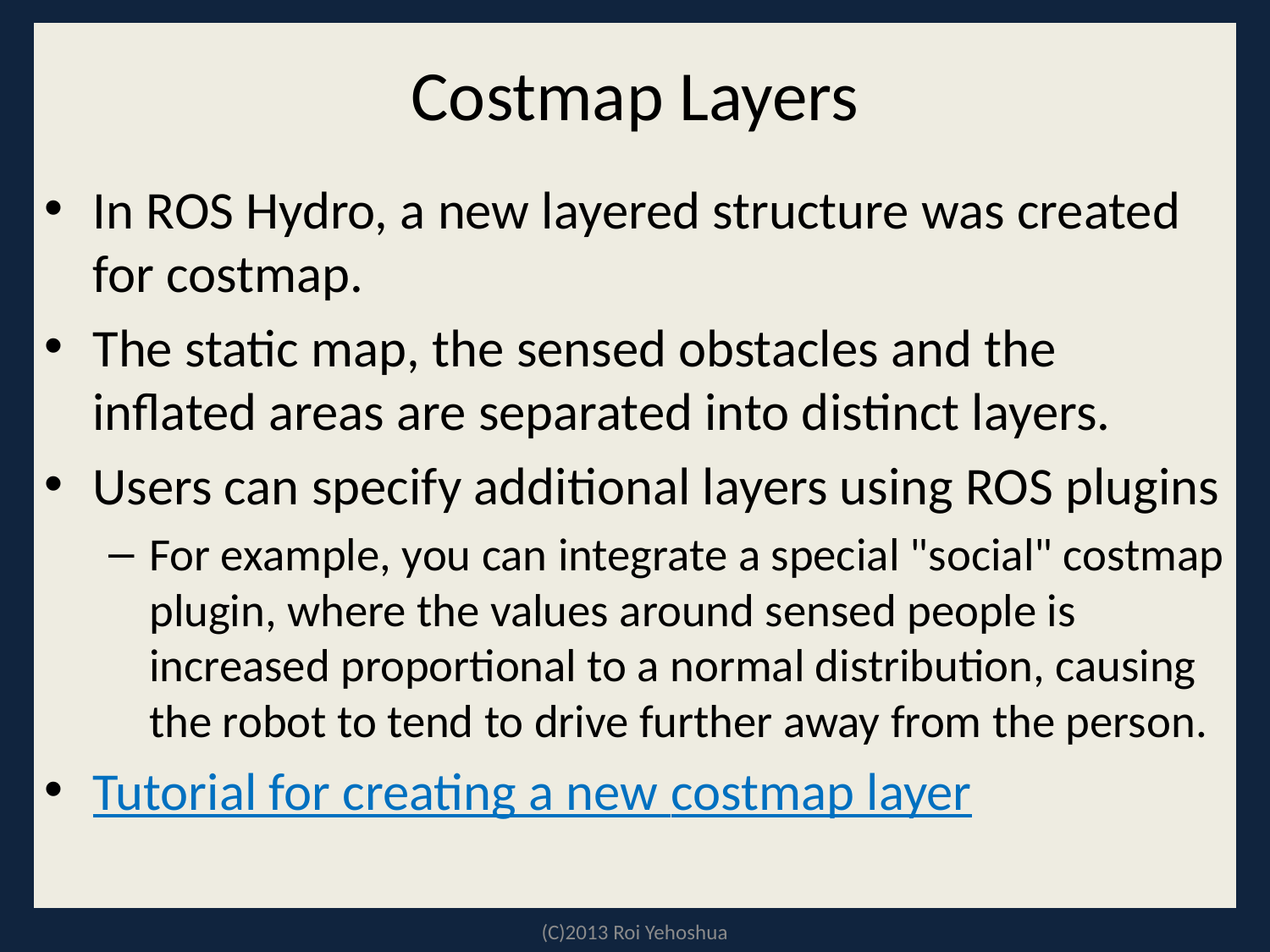

# Costmap Layers
In ROS Hydro, a new layered structure was created for costmap.
The static map, the sensed obstacles and the inflated areas are separated into distinct layers.
Users can specify additional layers using ROS plugins
For example, you can integrate a special "social" costmap plugin, where the values around sensed people is increased proportional to a normal distribution, causing the robot to tend to drive further away from the person.
Tutorial for creating a new costmap layer

(C)2013 Roi Yehoshua